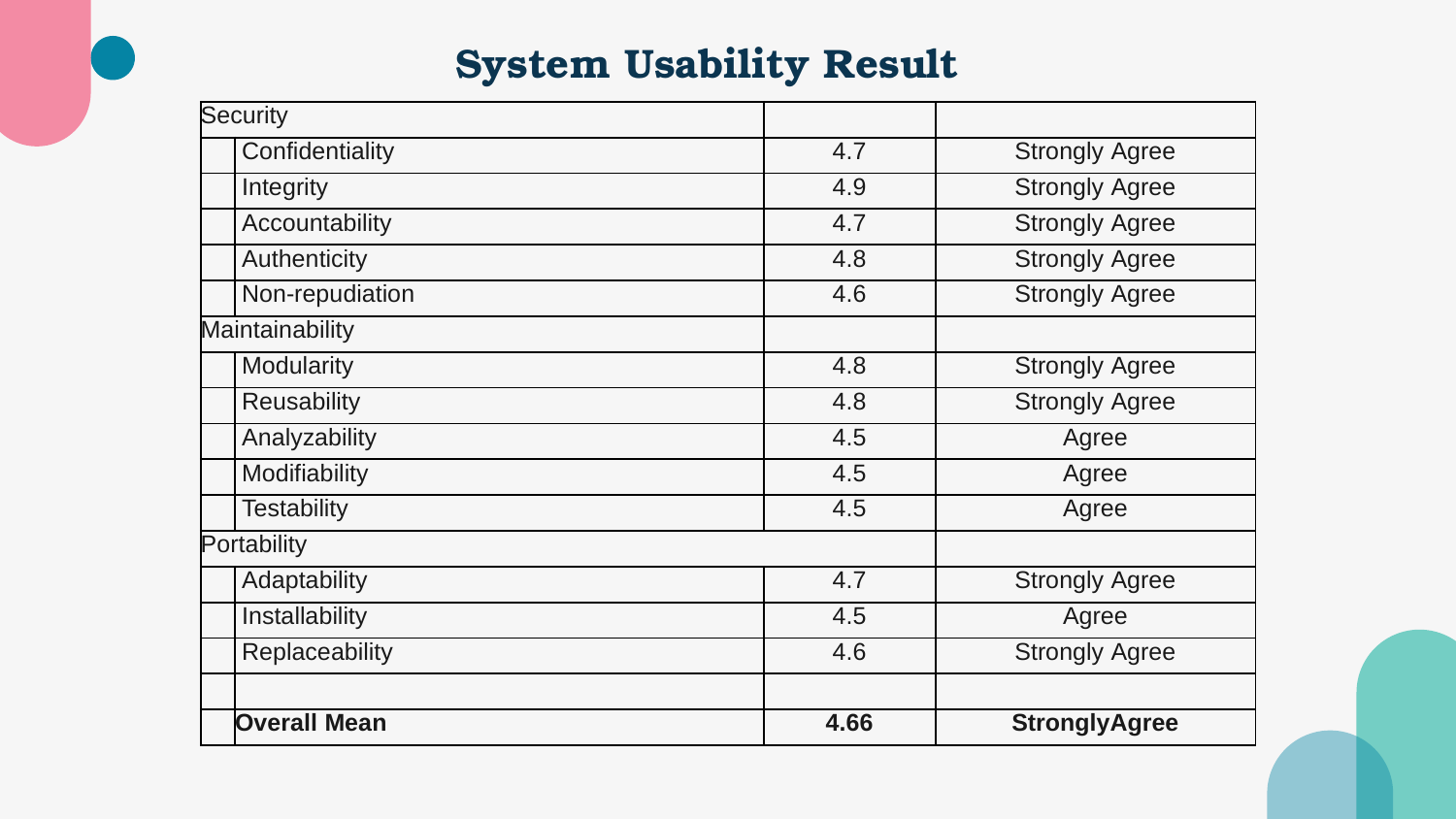

# System Usability Result
| Security |  |  |  |
| --- | --- | --- | --- |
|  | Confidentiality | 4.7 | Strongly Agree |
|  | Integrity | 4.9 | Strongly Agree |
|  | Accountability | 4.7 | Strongly Agree |
|  | Authenticity | 4.8 | Strongly Agree |
|  | Non-repudiation | 4.6 | Strongly Agree |
| Maintainability |  |  |  |
|  | Modularity | 4.8 | Strongly Agree |
|  | Reusability | 4.8 | Strongly Agree |
|  | Analyzability | 4.5 | Agree |
|  | Modifiability | 4.5 | Agree |
|  | Testability | 4.5 | Agree |
| Portability |  |  |  |
|  | Adaptability | 4.7 | Strongly Agree |
|  | Installability | 4.5 | Agree |
|  | Replaceability | 4.6 | Strongly Agree |
|  |  |  |  |
|  | Overall Mean | 4.66 | StronglyAgree |